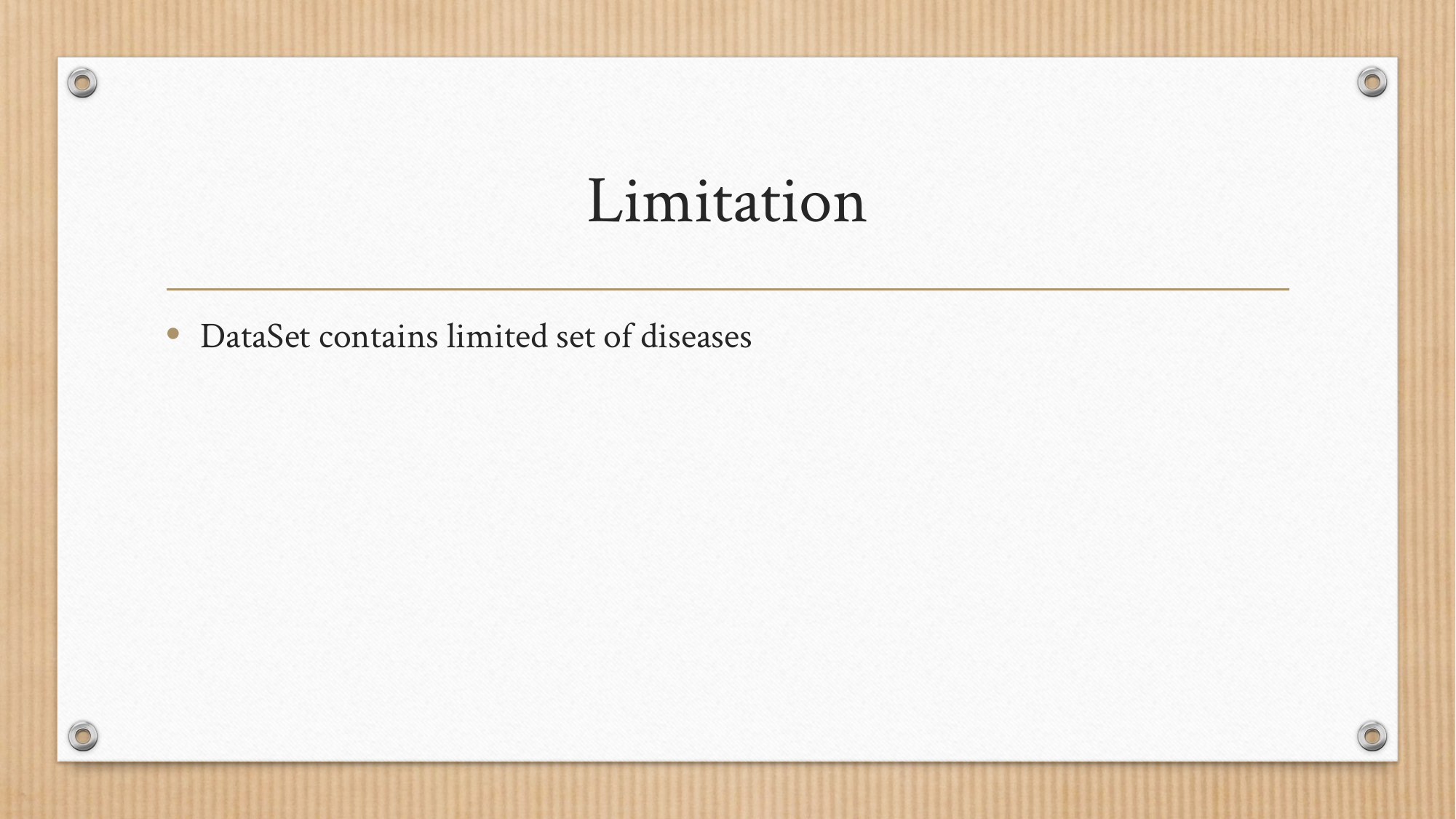

# Limitation
DataSet contains limited set of diseases